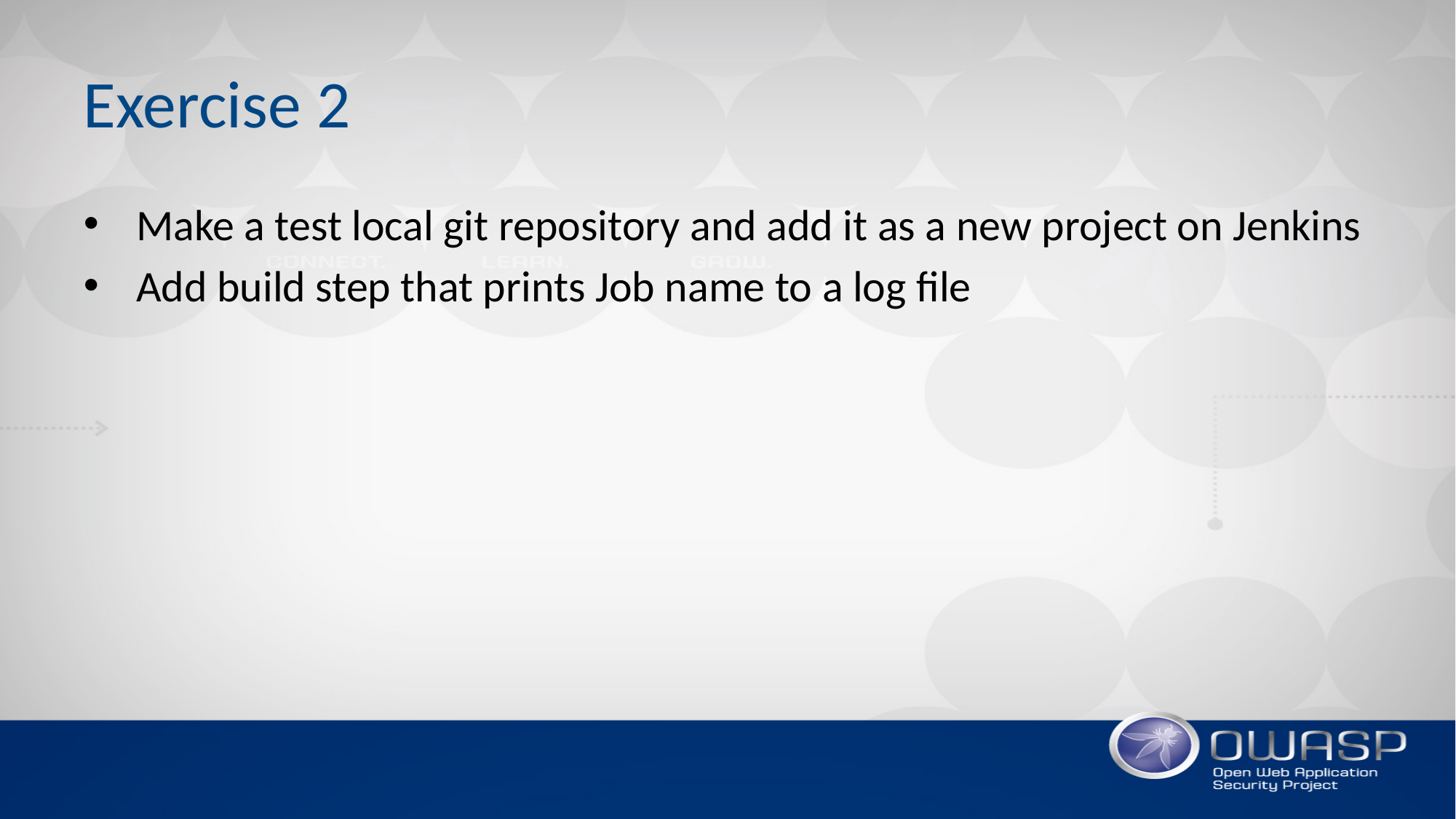

# Exercise 2
Make a test local git repository and add it as a new project on Jenkins
Add build step that prints Job name to a log file